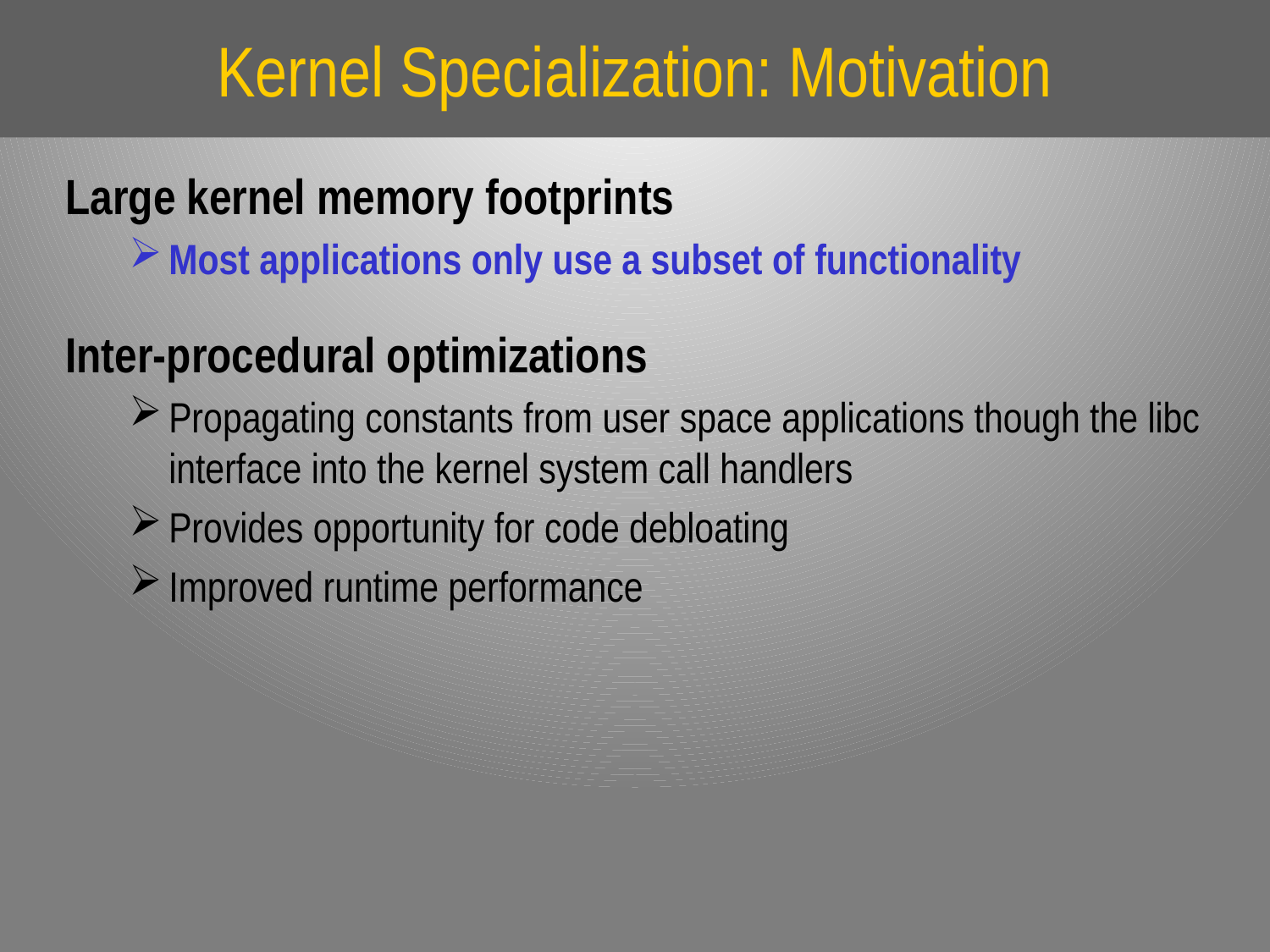

# Kernel Specialization: Motivation
Large kernel memory footprints
Most applications only use a subset of functionality
Inter-procedural optimizations
Propagating constants from user space applications though the libc interface into the kernel system call handlers
Provides opportunity for code debloating
Improved runtime performance